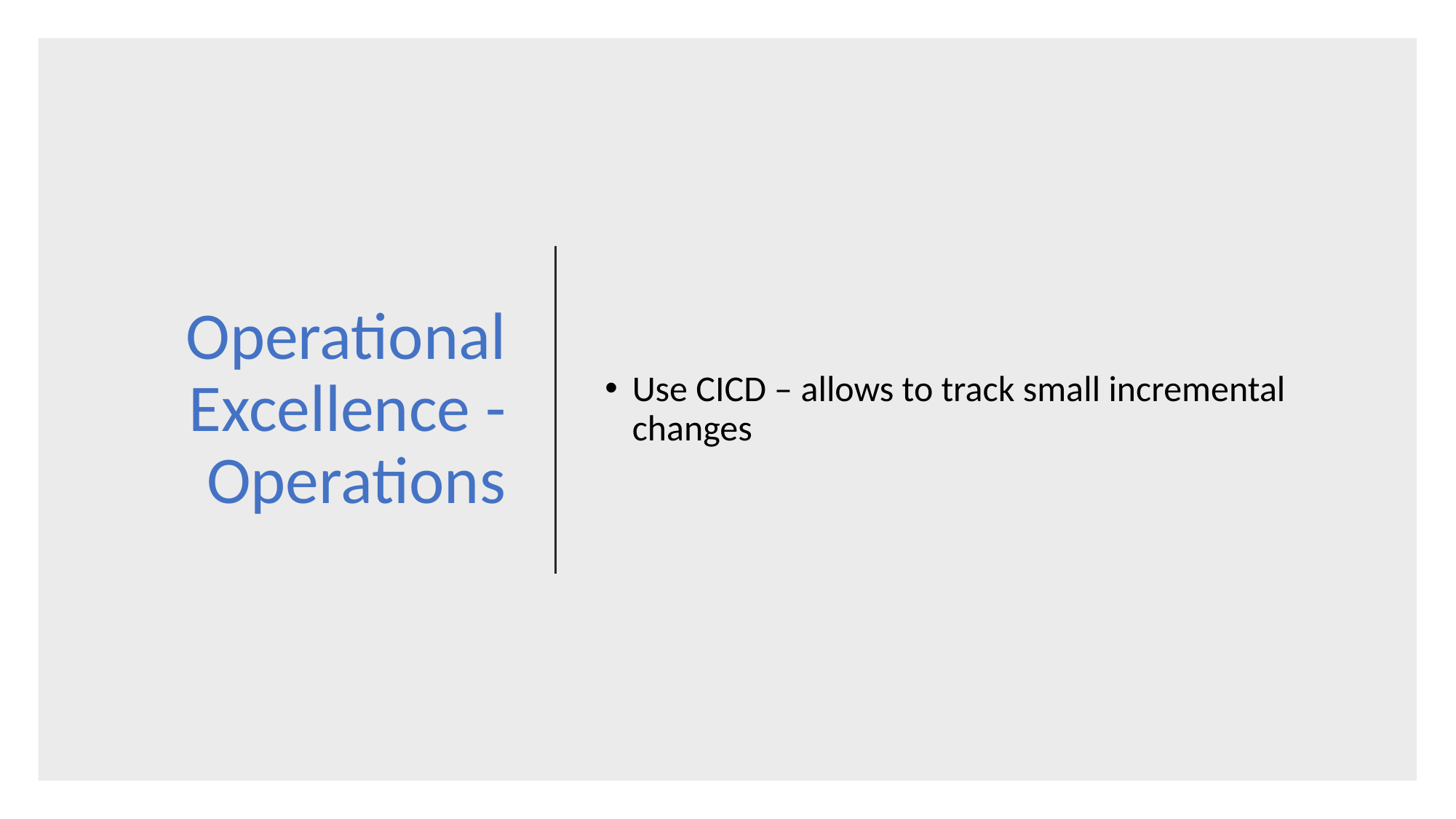

# Operational Excellence - Operations
Use CICD – allows to track small incremental changes